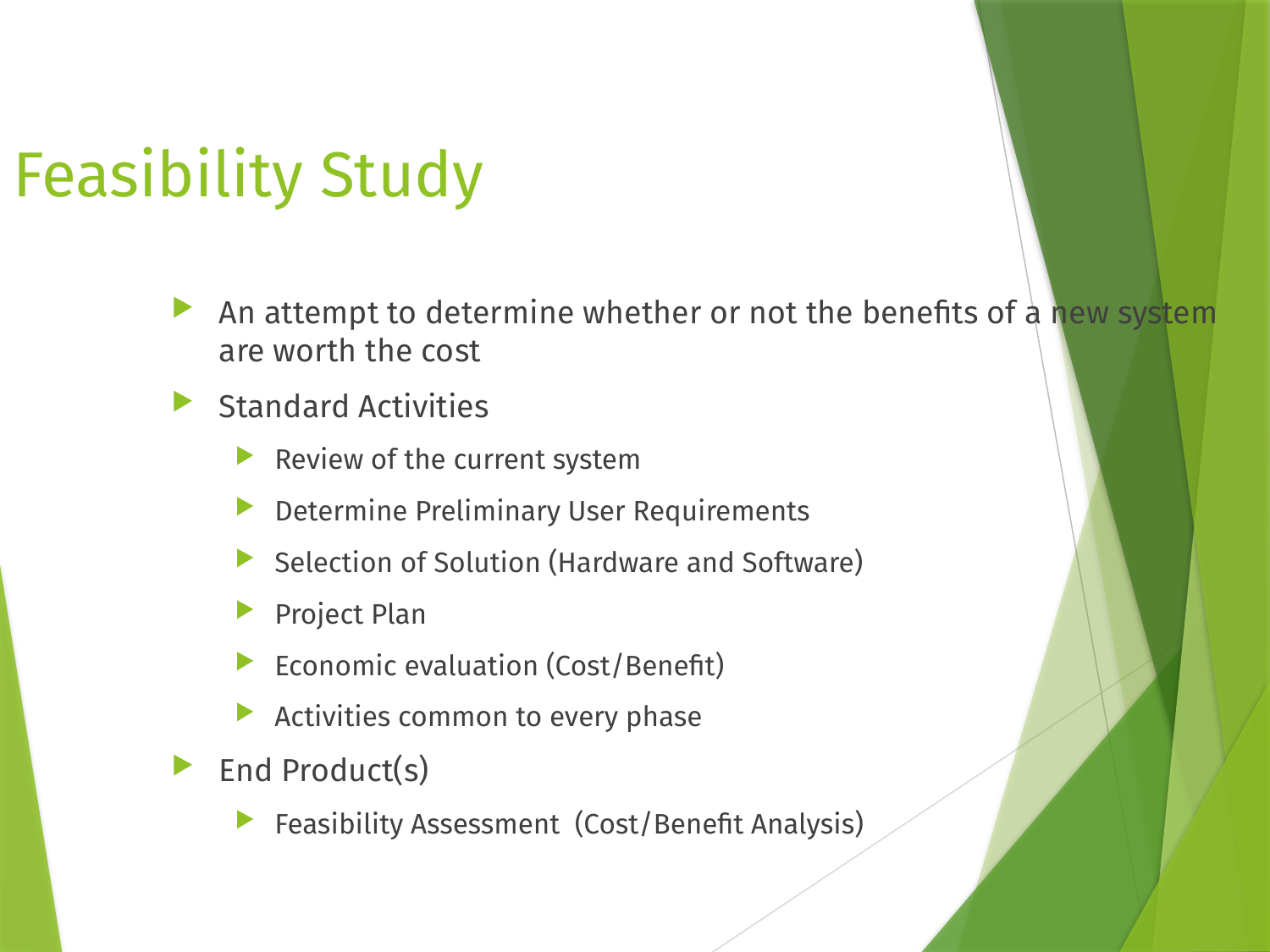

# Feasibility Study
An attempt to determine whether or not the benefits of a new system are worth the cost
Standard Activities
Review of the current system
Determine Preliminary User Requirements
Selection of Solution (Hardware and Software)
Project Plan
Economic evaluation (Cost/Benefit)
Activities common to every phase
End Product(s)
Feasibility Assessment  (Cost/Benefit Analysis)